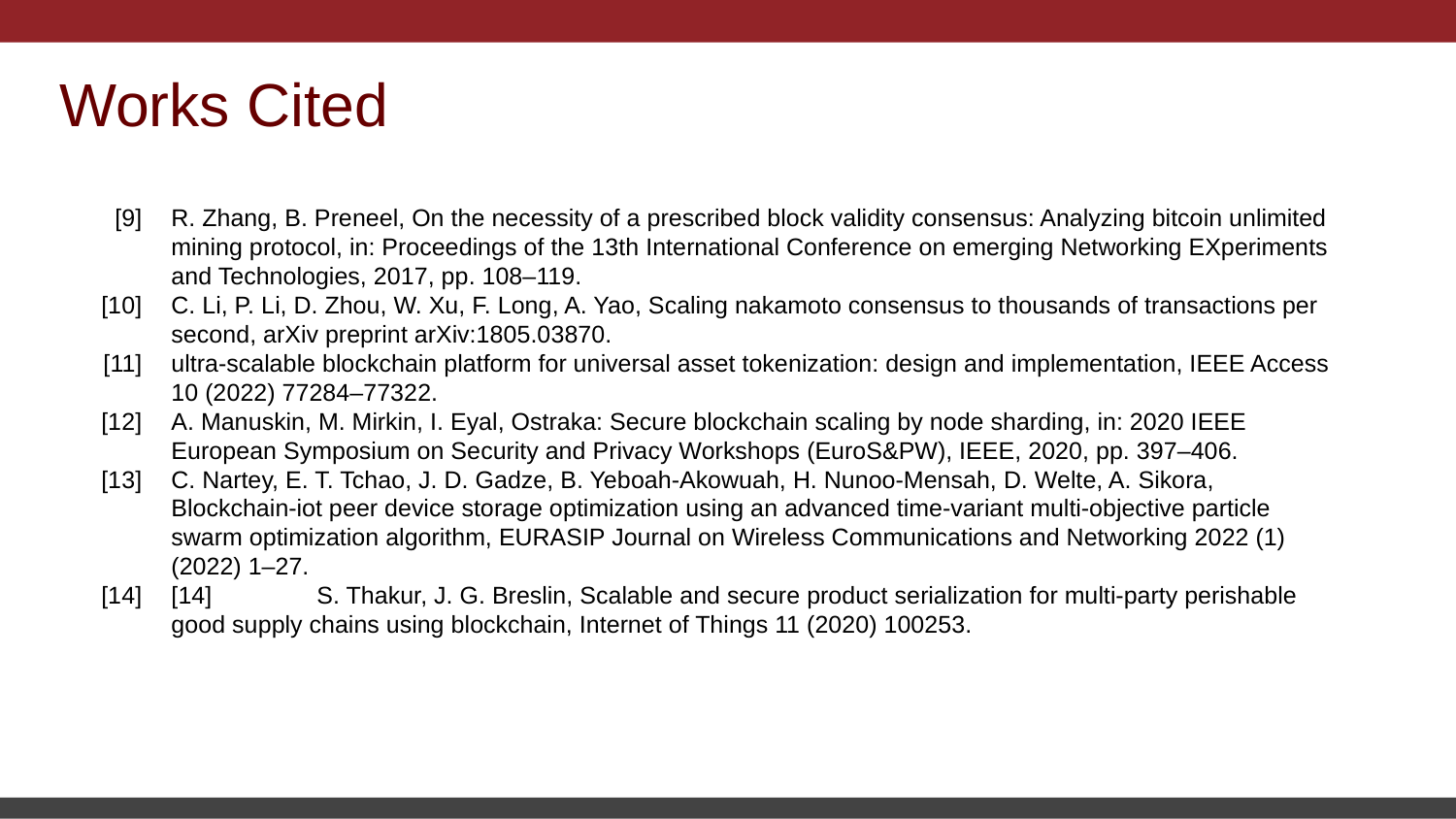

Works Cited
[9]

[10]

[11]

[12]

[13]

[14]

R. Zhang, B. Preneel, On the necessity of a prescribed block validity consensus: Analyzing bitcoin unlimited mining protocol, in: Proceedings of the 13th International Conference on emerging Networking EXperiments and Technologies, 2017, pp. 108–119.
C. Li, P. Li, D. Zhou, W. Xu, F. Long, A. Yao, Scaling nakamoto consensus to thousands of transactions per second, arXiv preprint arXiv:1805.03870.
ultra-scalable blockchain platform for universal asset tokenization: design and implementation, IEEE Access 10 (2022) 77284–77322.
A. Manuskin, M. Mirkin, I. Eyal, Ostraka: Secure blockchain scaling by node sharding, in: 2020 IEEE European Symposium on Security and Privacy Workshops (EuroS&PW), IEEE, 2020, pp. 397–406.
C. Nartey, E. T. Tchao, J. D. Gadze, B. Yeboah-Akowuah, H. Nunoo-Mensah, D. Welte, A. Sikora, Blockchain-iot peer device storage optimization using an advanced time-variant multi-objective particle swarm optimization algorithm, EURASIP Journal on Wireless Communications and Networking 2022 (1) (2022) 1–27.
[14] 	S. Thakur, J. G. Breslin, Scalable and secure product serialization for multi-party perishable good supply chains using blockchain, Internet of Things 11 (2020) 100253.